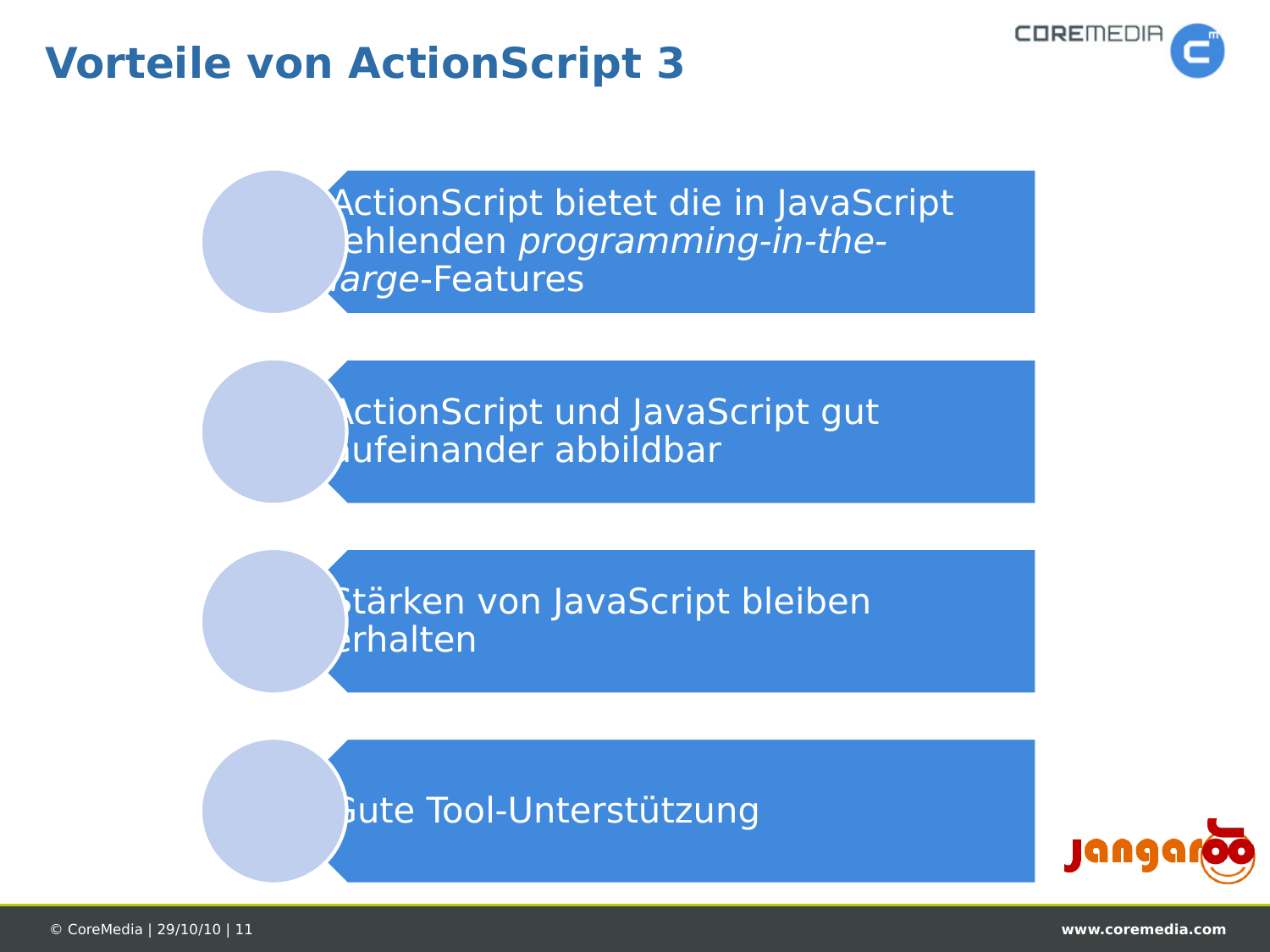

# Vorteile von ActionScript 3
ActionScript bietet die in JavaScript fehlenden programming-in-the-large-Features
ActionScript und JavaScript gut aufeinander abbildbar
Stärken von JavaScript bleiben erhalten
Gute Tool-Unterstützung